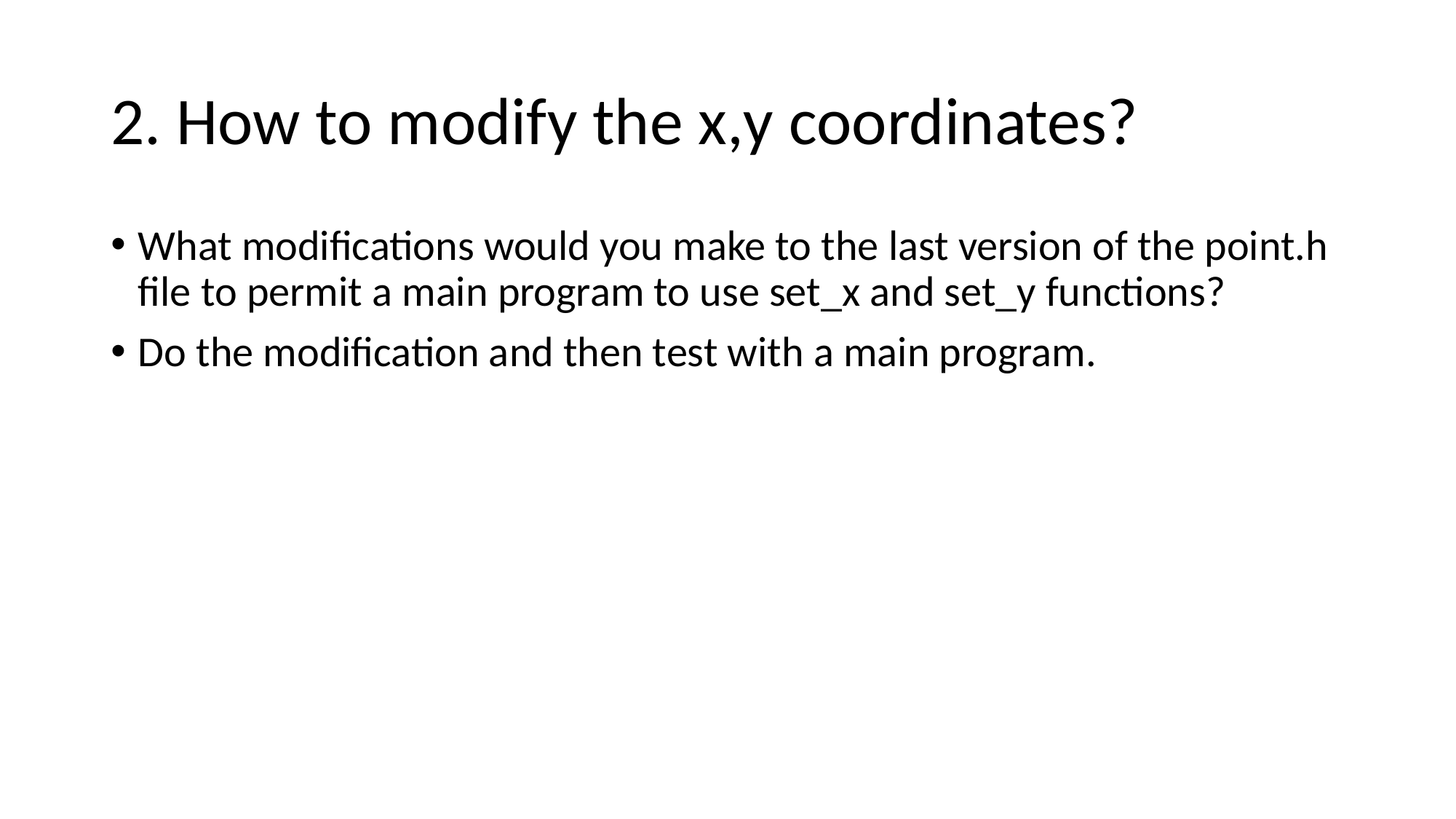

# 2. How to modify the x,y coordinates?
What modifications would you make to the last version of the point.h file to permit a main program to use set_x and set_y functions?
Do the modification and then test with a main program.